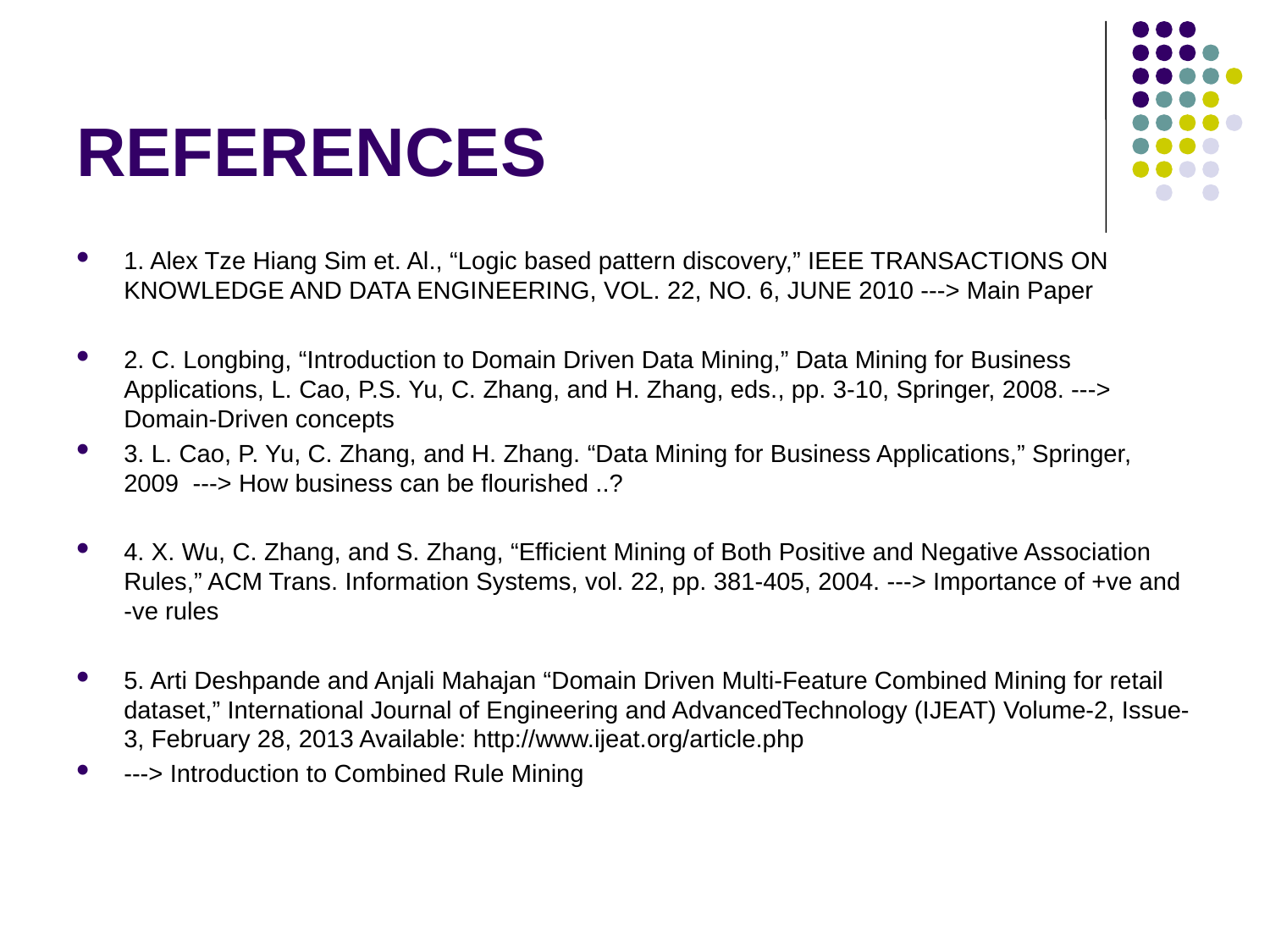

# REFERENCES
1. Alex Tze Hiang Sim et. Al., “Logic based pattern discovery,” IEEE TRANSACTIONS ON KNOWLEDGE AND DATA ENGINEERING, VOL. 22, NO. 6, JUNE 2010 ---> Main Paper

2. C. Longbing, “Introduction to Domain Driven Data Mining,” Data Mining for Business Applications, L. Cao, P.S. Yu, C. Zhang, and H. Zhang, eds., pp. 3-10, Springer, 2008. ---> Domain-Driven concepts
3. L. Cao, P. Yu, C. Zhang, and H. Zhang. “Data Mining for Business Applications,” Springer, 2009  ---> How business can be flourished ..?

4. X. Wu, C. Zhang, and S. Zhang, “Efficient Mining of Both Positive and Negative Association Rules,” ACM Trans. Information Systems, vol. 22, pp. 381-405, 2004. ---> Importance of +ve and  -ve rules

5. Arti Deshpande and Anjali Mahajan “Domain Driven Multi-Feature Combined Mining for retail dataset,” International Journal of Engineering and AdvancedTechnology (IJEAT) Volume-2, Issue-3, February 28, 2013 Available: http://www.ijeat.org/article.php
---> Introduction to Combined Rule Mining